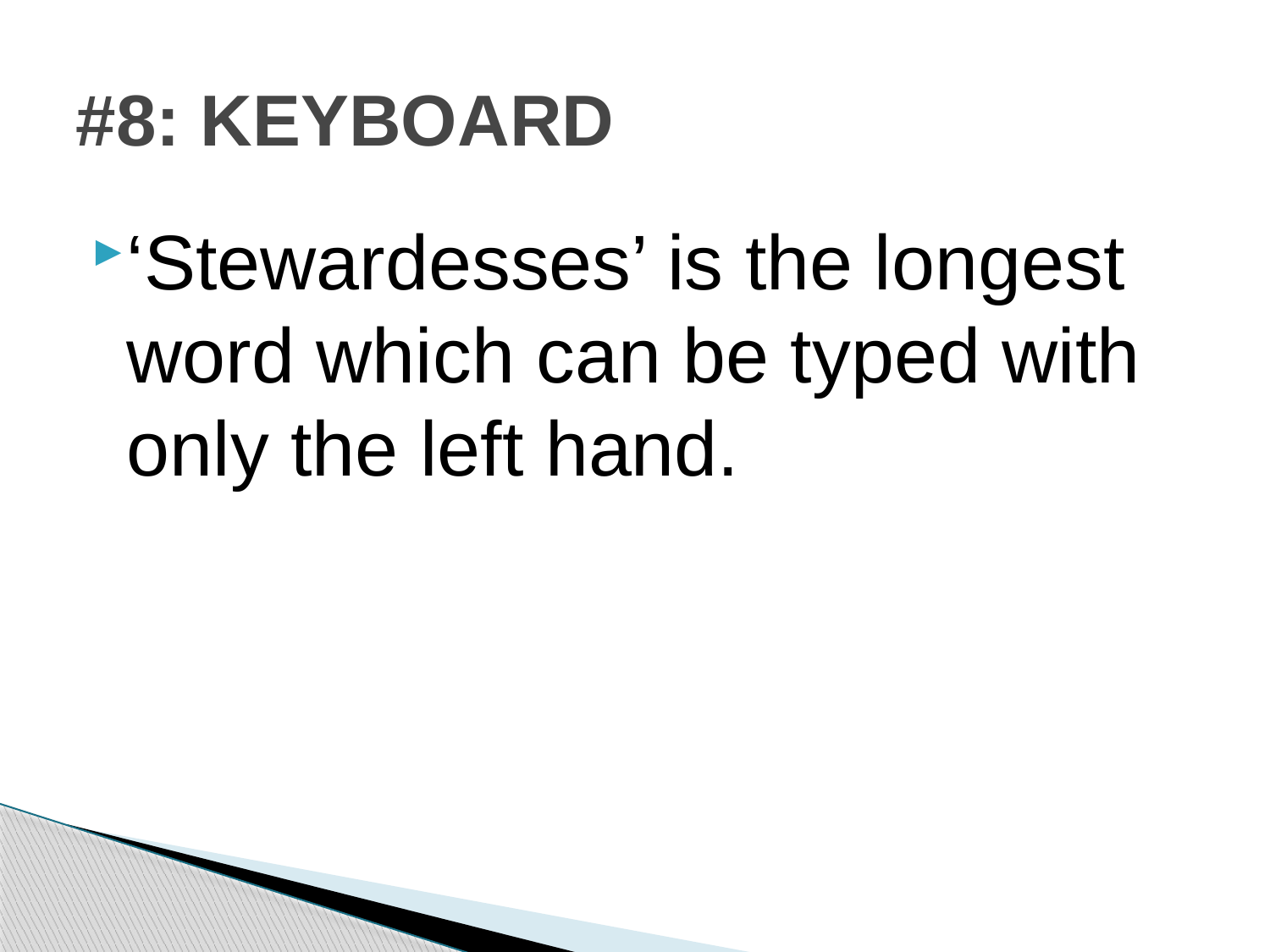

# #8: KEYBOARD
‘Stewardesses’ is the longest word which can be typed with only the left hand.